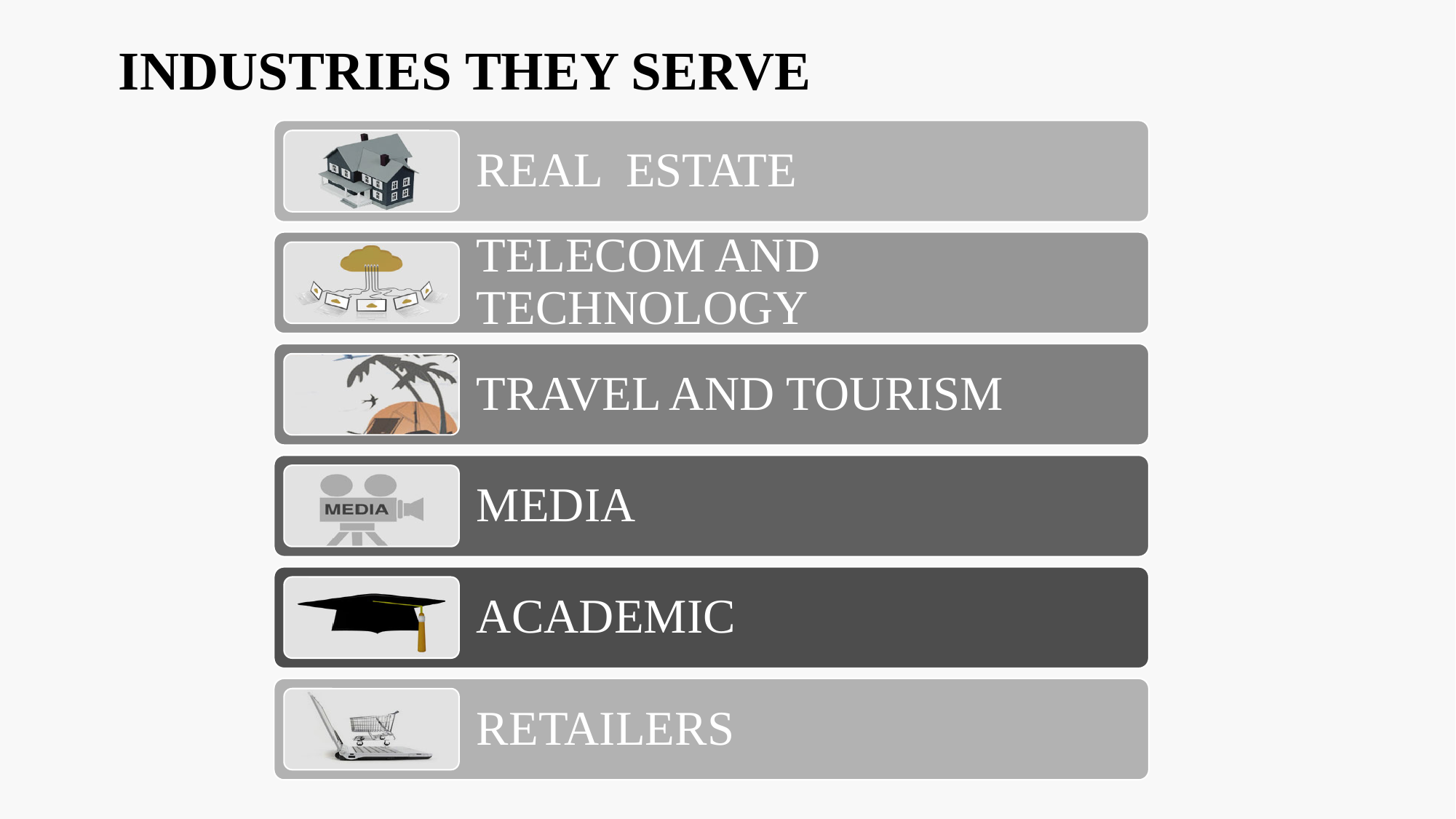

INDUSTRIES THEY SERVE
REAL  ESTATE
TELECOM AND TECHNOLOGY
TRAVEL AND TOURISM
MEDIA
ACADEMIC
RETAILERS